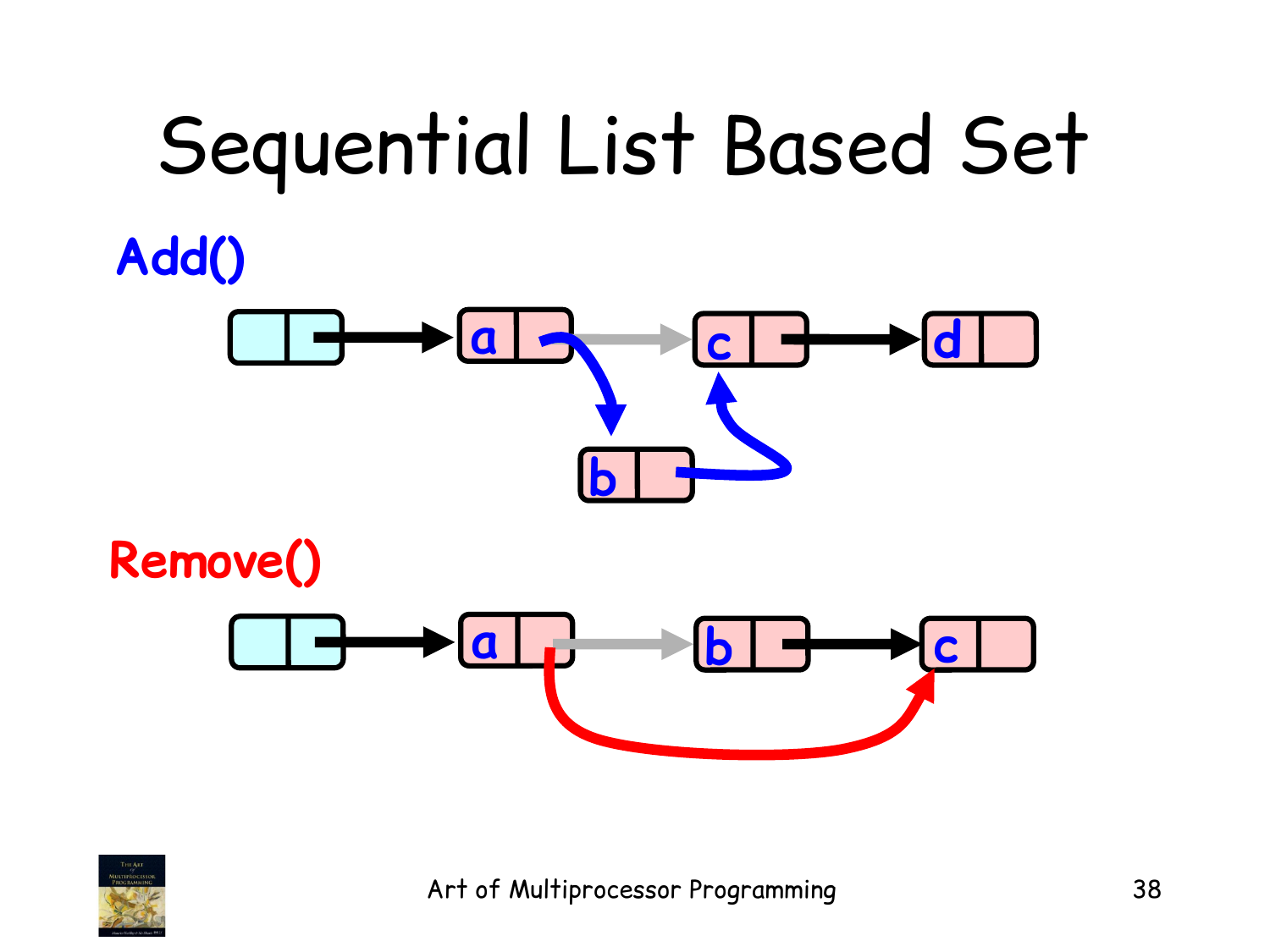

# Sequential List Based Set
Add()
a
d
c

b

Remove()
a
c
b

Art of Multiprocessor Programming
38